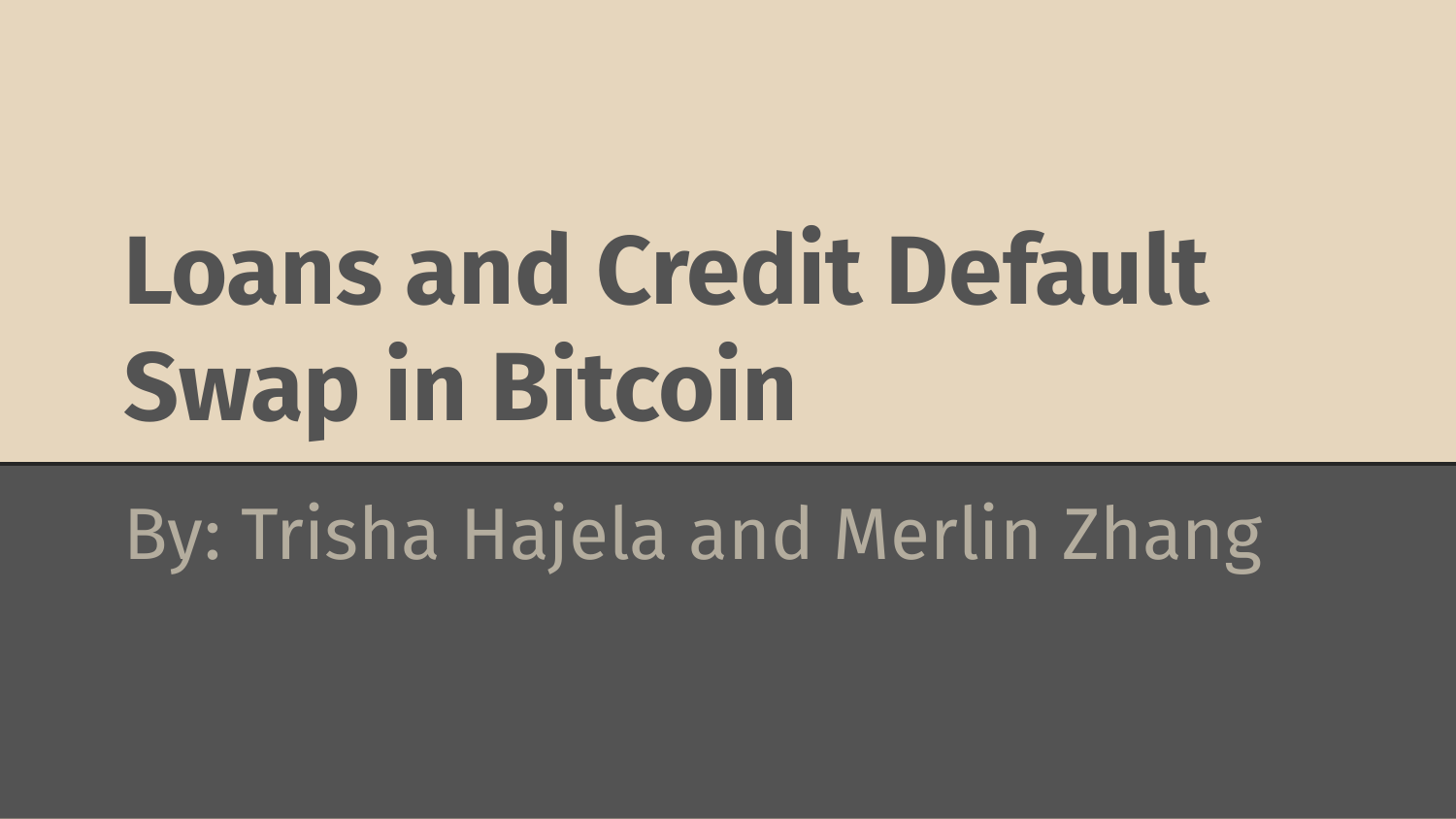

# Loans and Credit Default Swap in Bitcoin
By: Trisha Hajela and Merlin Zhang